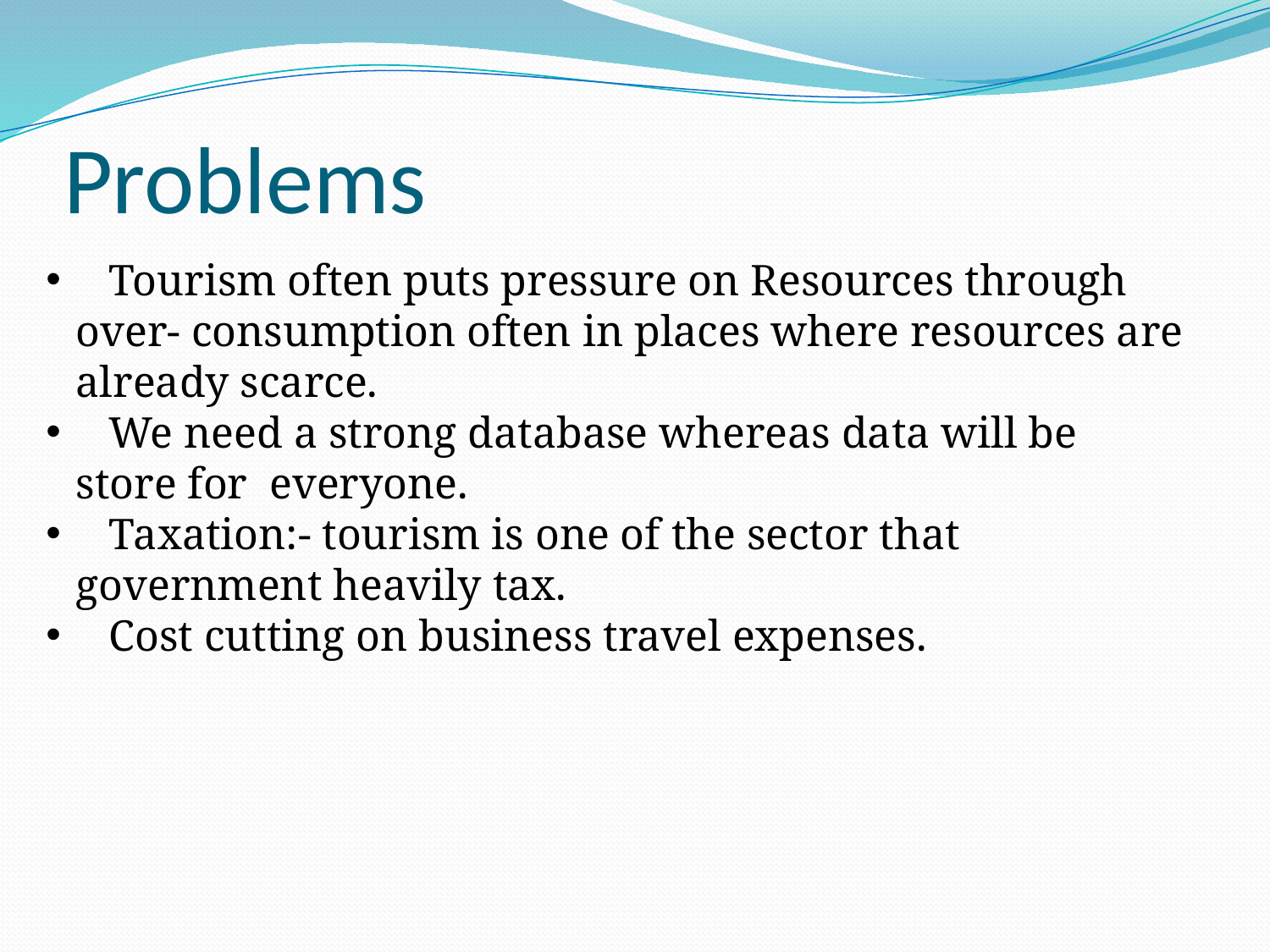

# Problems
   Tourism often puts pressure on Resources through over- consumption often in places where resources are already scarce.
   We need a strong database whereas data will be store for  everyone.
   Taxation:- tourism is one of the sector that government heavily tax.
   Cost cutting on business travel expenses.